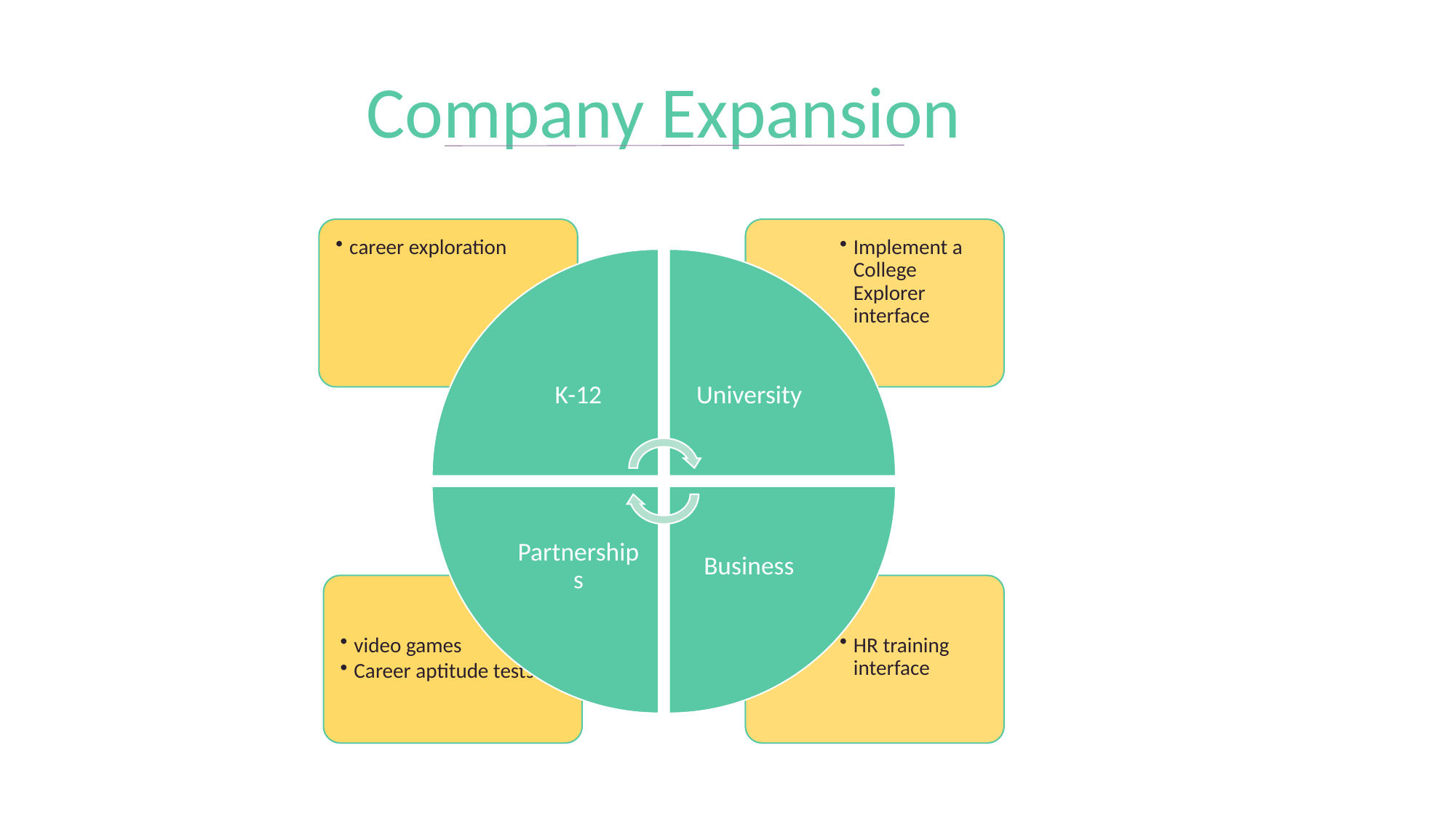

Company Expansion
HR training interface

video games
Career aptitude tests

Implement a College Explorer interface
career exploration
K-12
University
Business
Partnerships